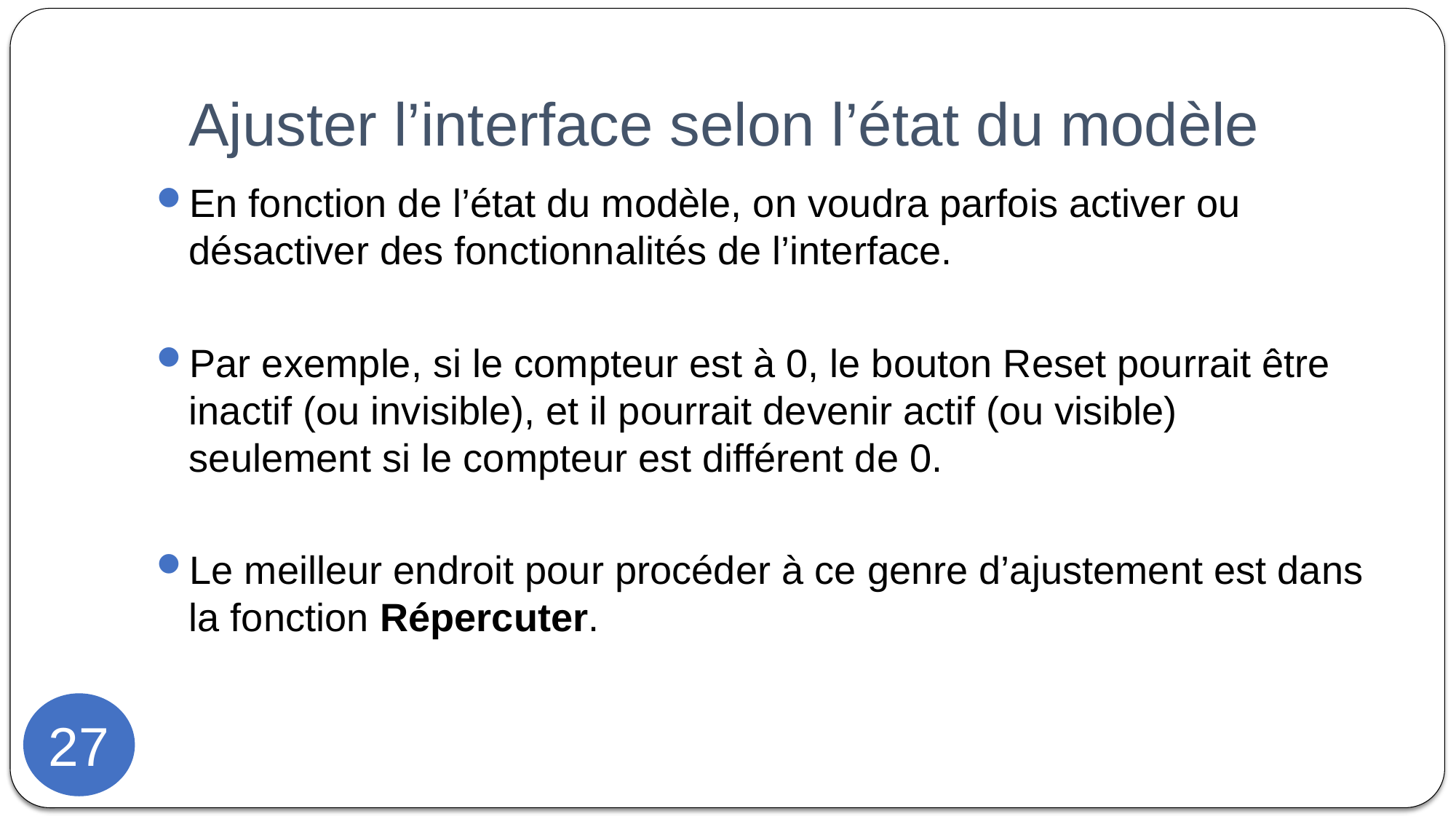

# Ajuster l’interface selon l’état du modèle
En fonction de l’état du modèle, on voudra parfois activer ou désactiver des fonctionnalités de l’interface.

Par exemple, si le compteur est à 0, le bouton Reset pourrait être inactif (ou invisible), et il pourrait devenir actif (ou visible) seulement si le compteur est différent de 0.

Le meilleur endroit pour procéder à ce genre d’ajustement est dans la fonction Répercuter.
27